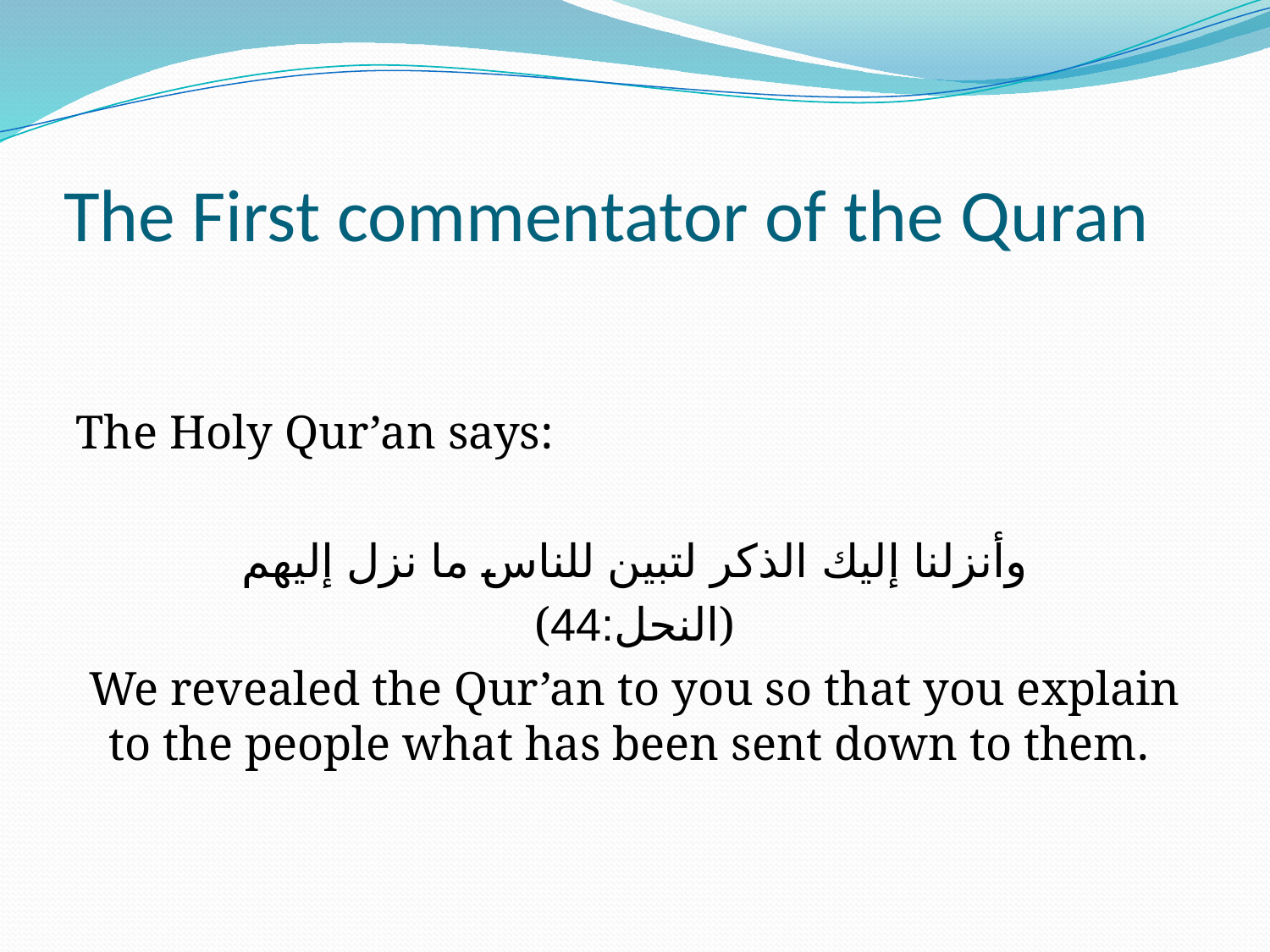

# The First commentator of the Quran

The Holy Qur’an says:

 وأنزلنا إليك الذكر لتبين للناس ما نزل إليهم
(النحل:44)
We revealed the Qur’an to you so that you explain to the people what has been sent down to them.